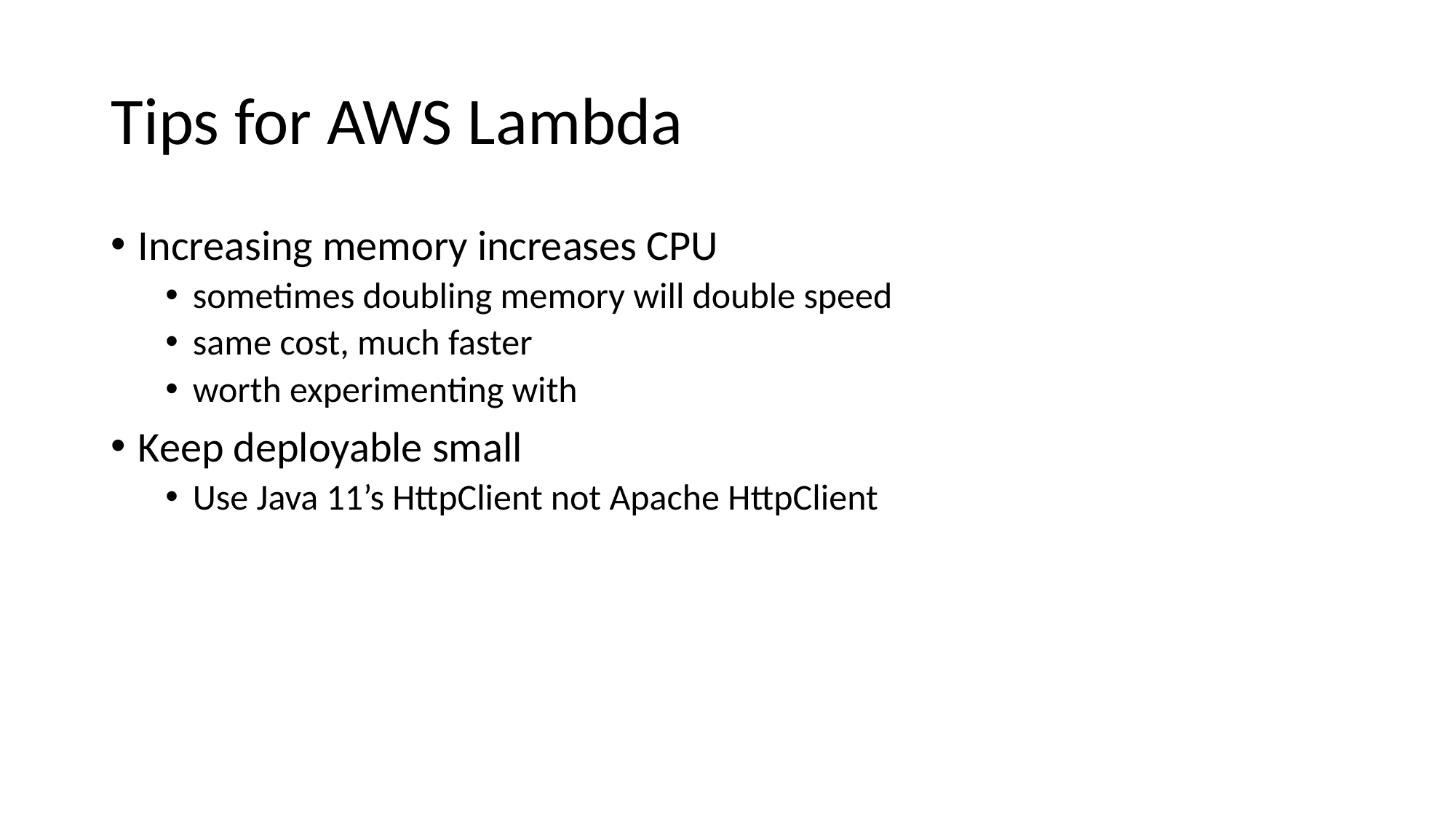

# Tips for AWS Lambda
Increasing memory increases CPU
sometimes doubling memory will double speed
same cost, much faster
worth experimenting with
Keep deployable small
Use Java 11’s HttpClient not Apache HttpClient